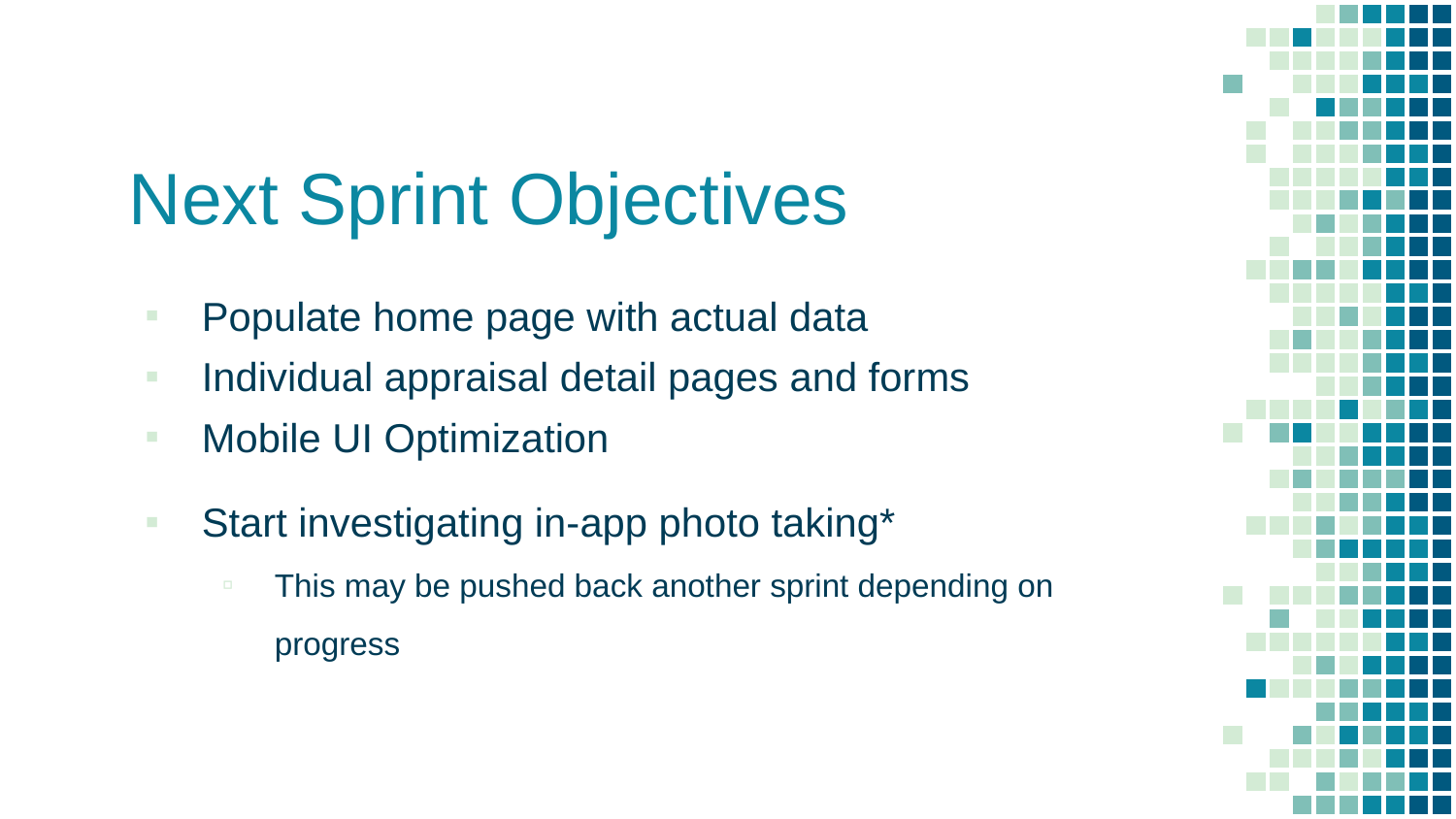

# Next Sprint Objectives
Populate home page with actual data
Individual appraisal detail pages and forms
Mobile UI Optimization
Start investigating in-app photo taking*
This may be pushed back another sprint depending on progress